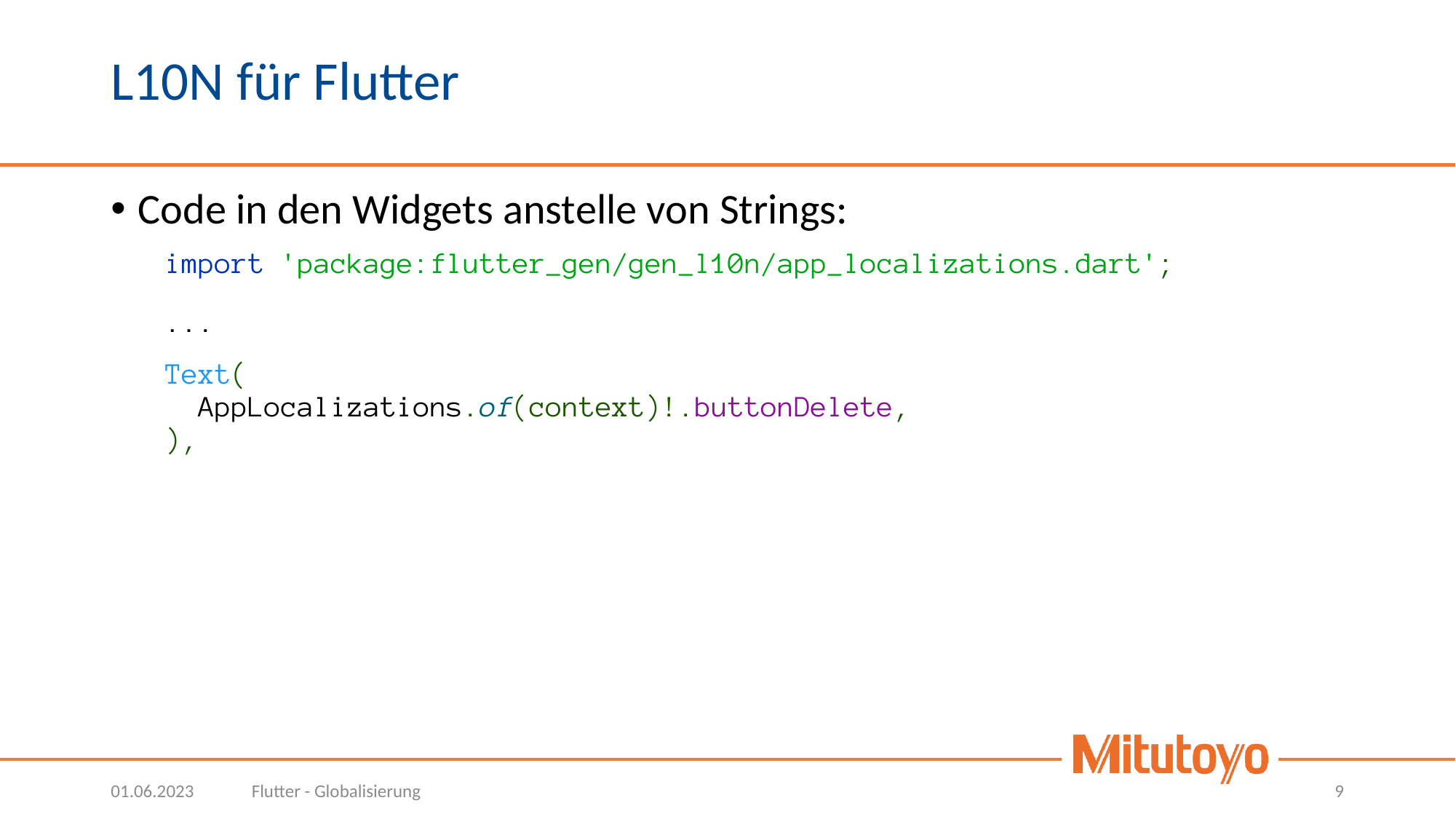

# L10N für Flutter
Code in den Widgets anstelle von Strings:
import 'package:flutter_gen/gen_l10n/app_localizations.dart';
...
Text(
  AppLocalizations.of(context)!.buttonDelete,
),

01.06.2023
Flutter - Globalisierung
9